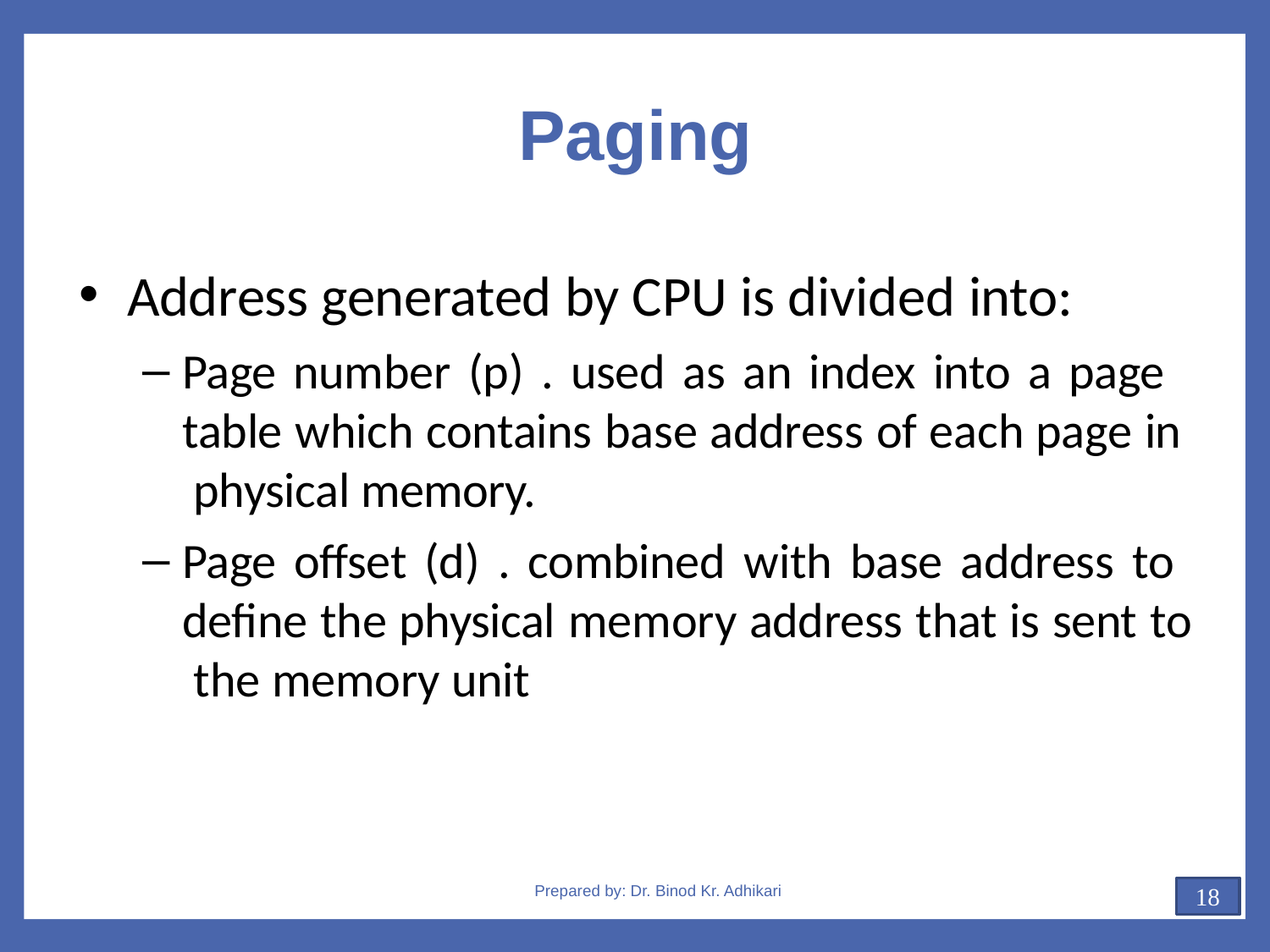

# Paging
Address generated by CPU is divided into:
Page number (p) . used as an index into a page  table which contains base address of each page in  physical memory.
Page offset (d) . combined with base address to  define the physical memory address that is sent to  the memory unit
Prepared by: Dr. Binod Kr. Adhikari